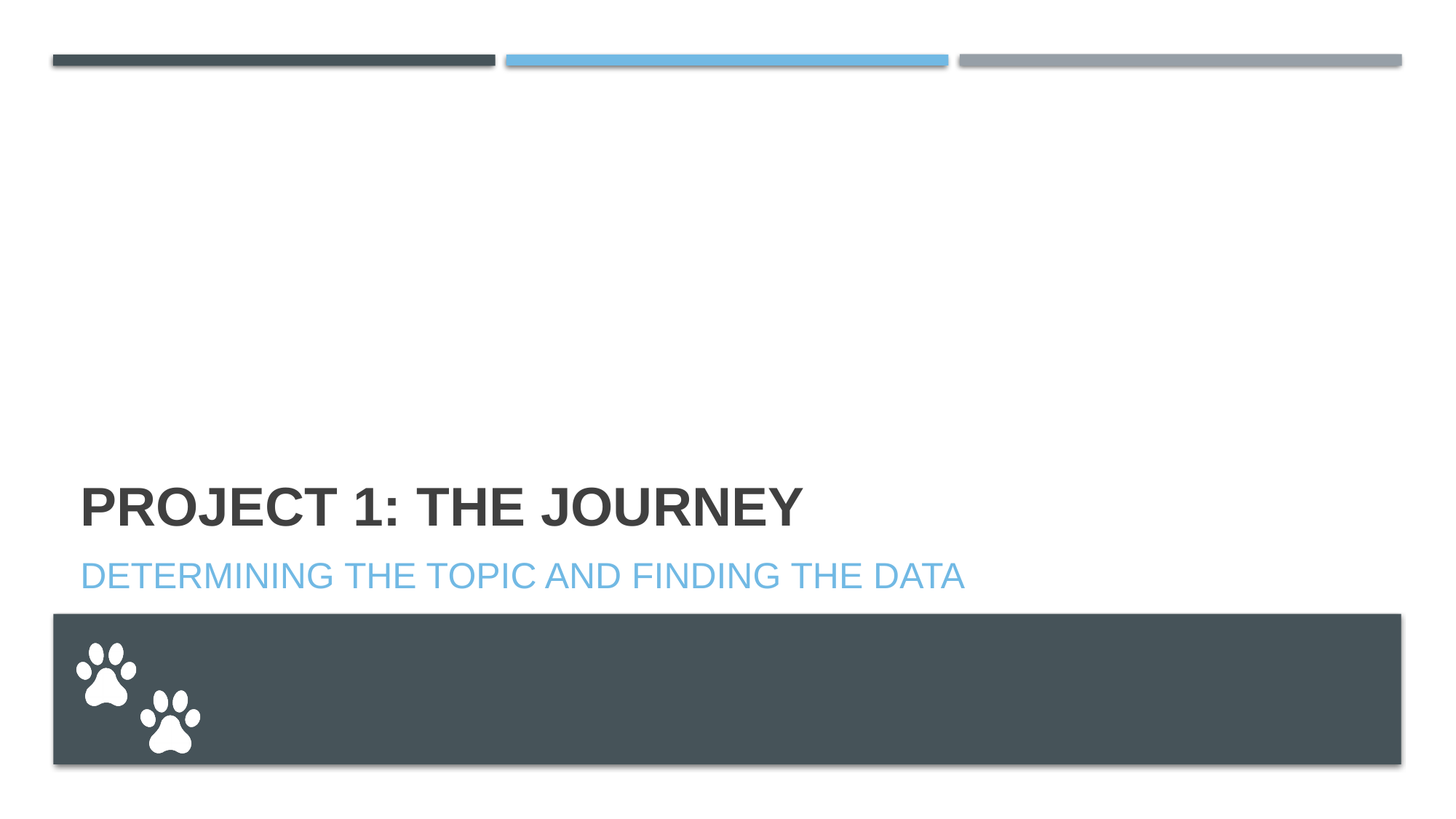

# Project 1: the journey
determining the topic and Finding the data